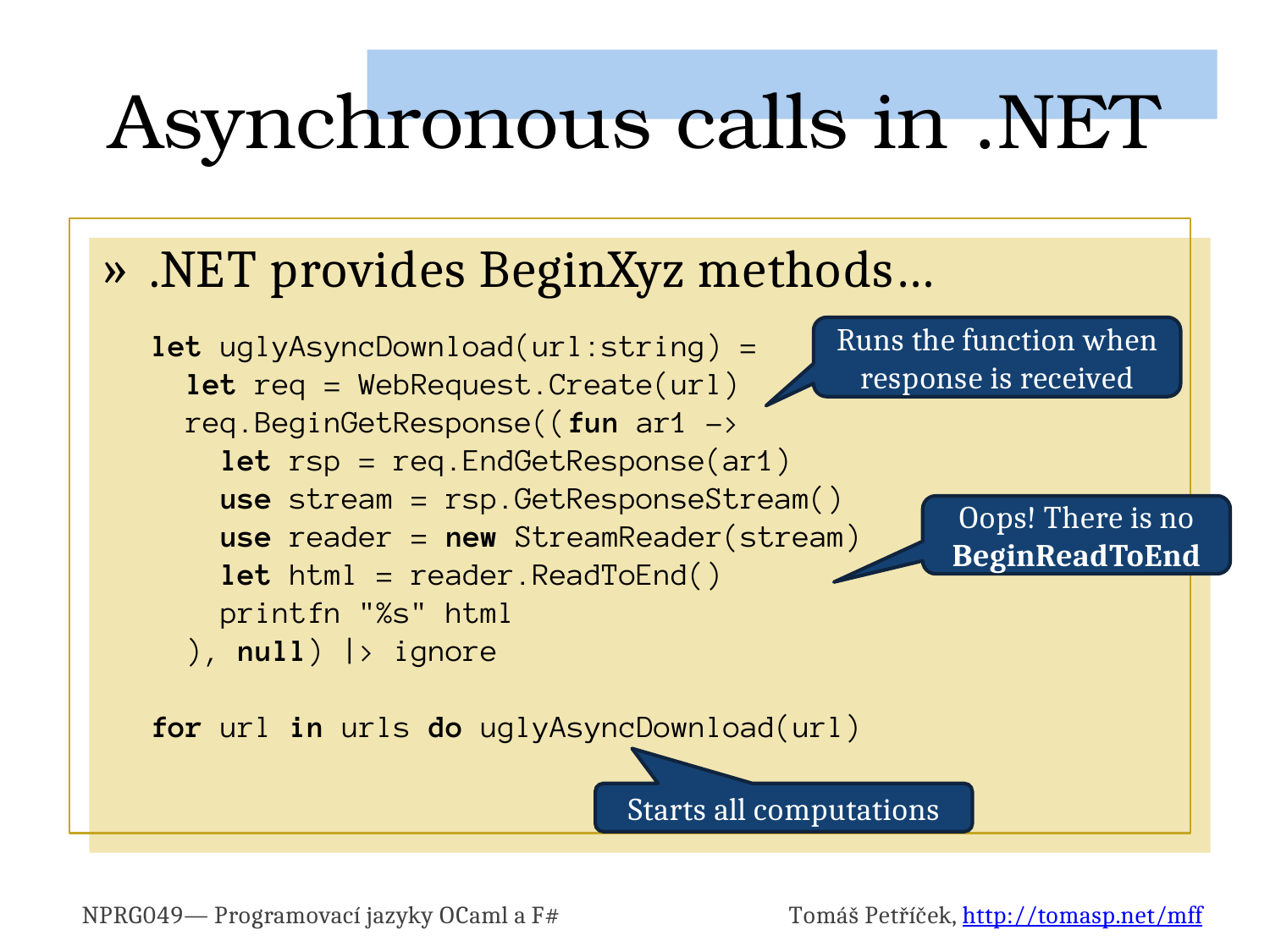

# Asynchronous calls in .NET
.NET provides BeginXyz methods…
Runs the function when response is received
let uglyAsyncDownload(url:string) =
  let req = WebRequest.Create(url)
  req.BeginGetResponse((fun ar1 ->
    let rsp = req.EndGetResponse(ar1)
    use stream = rsp.GetResponseStream()
    use reader = new StreamReader(stream)
    let html = reader.ReadToEnd()
    printfn "%s" html
  ), null) |> ignore

for url in urls do uglyAsyncDownload(url)
Oops! There is no BeginReadToEnd
Starts all computations